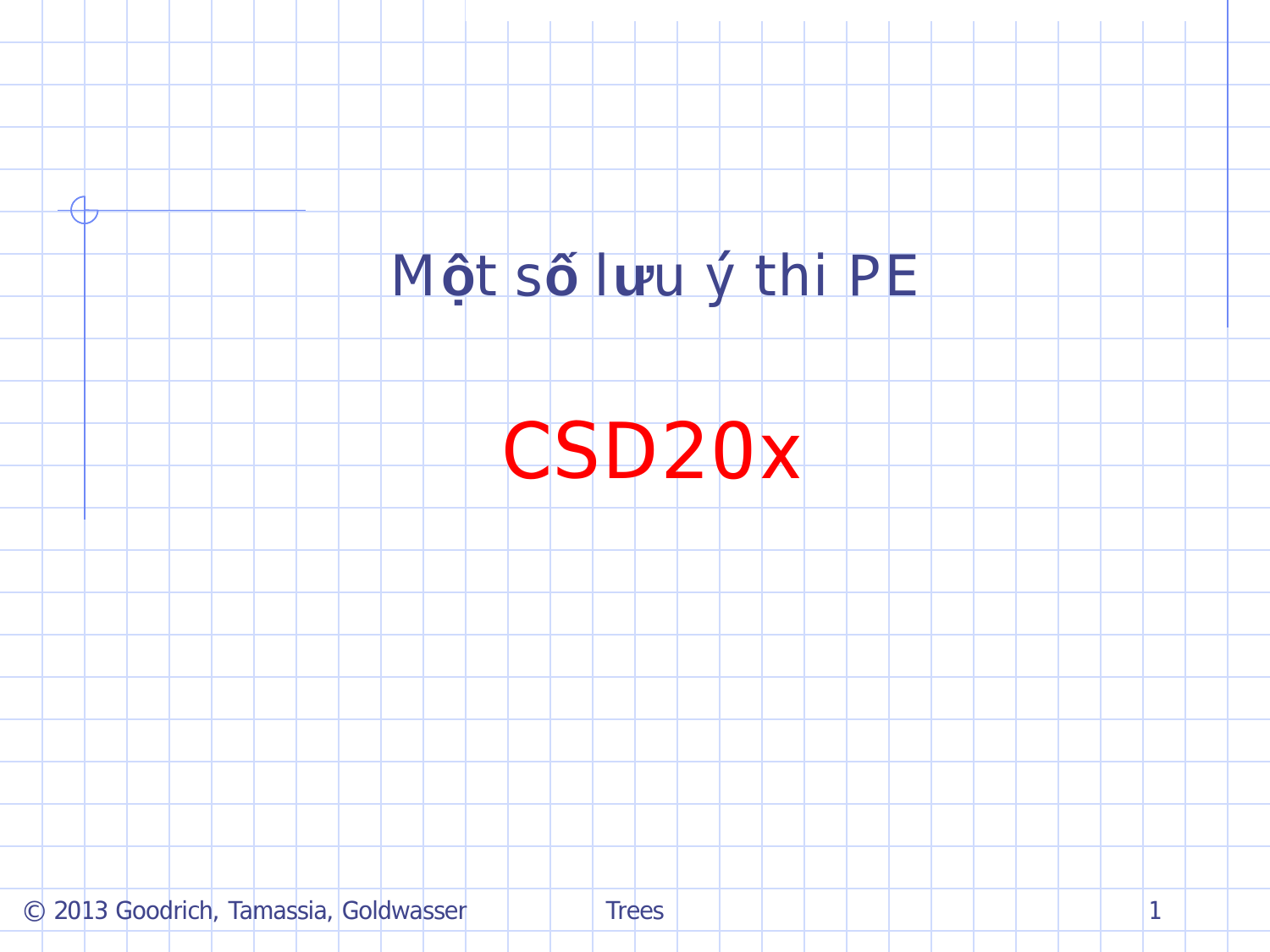

Một số lưu ý thi PE

CSD20x
© 2013 Goodrich, Tamassia, Goldwasser
Trees
1